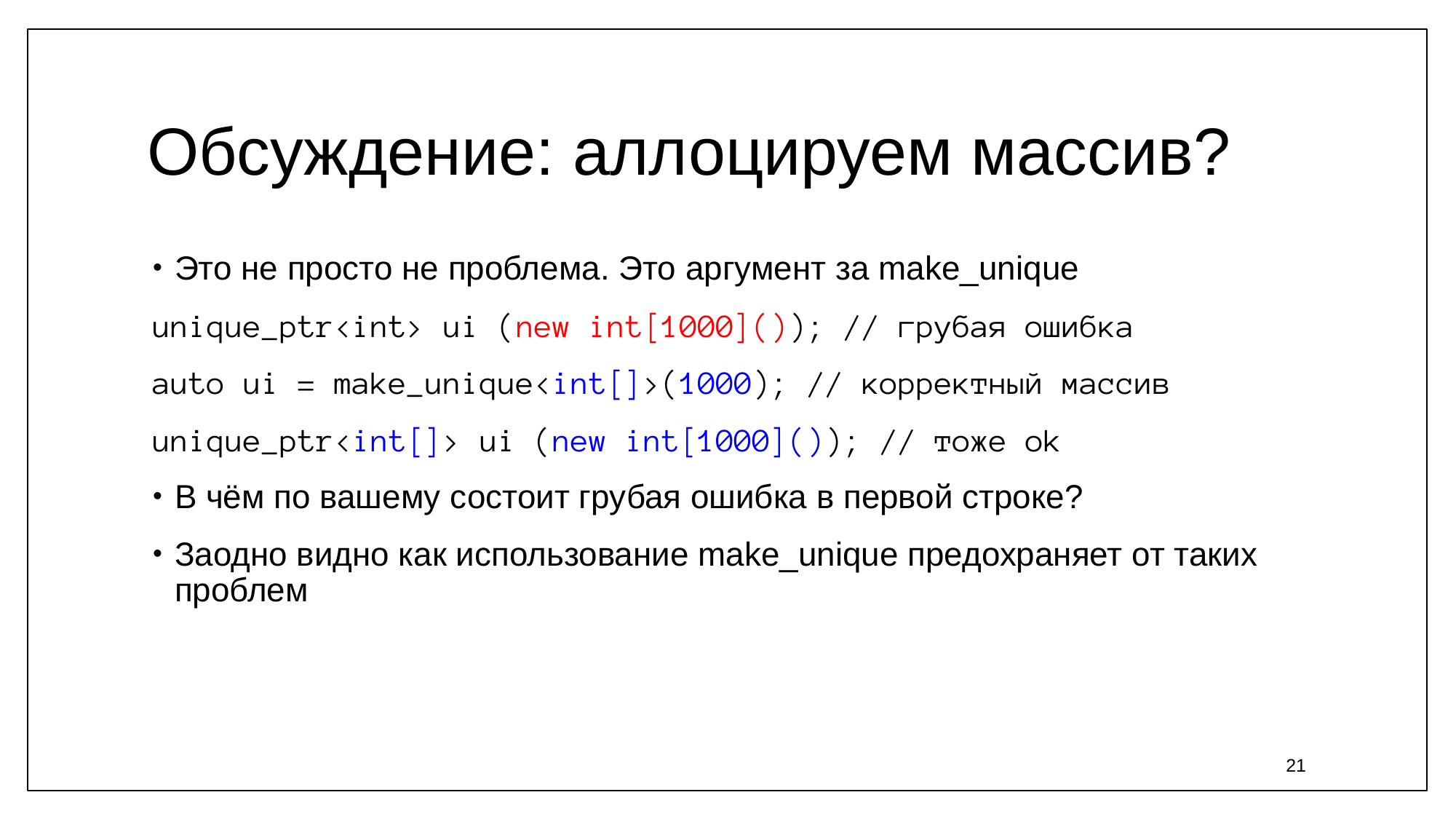

# Обсуждение: аллоцируем массив?
Это не просто не проблема. Это аргумент за make_unique
unique_ptr<int> ui (new int[1000]()); // грубая ошибка
auto ui = make_unique<int[]>(1000); // корректный массив
unique_ptr<int[]> ui (new int[1000]()); // тоже ok
В чём по вашему состоит грубая ошибка в первой строке?
Заодно видно как использование make_unique предохраняет от таких проблем
21